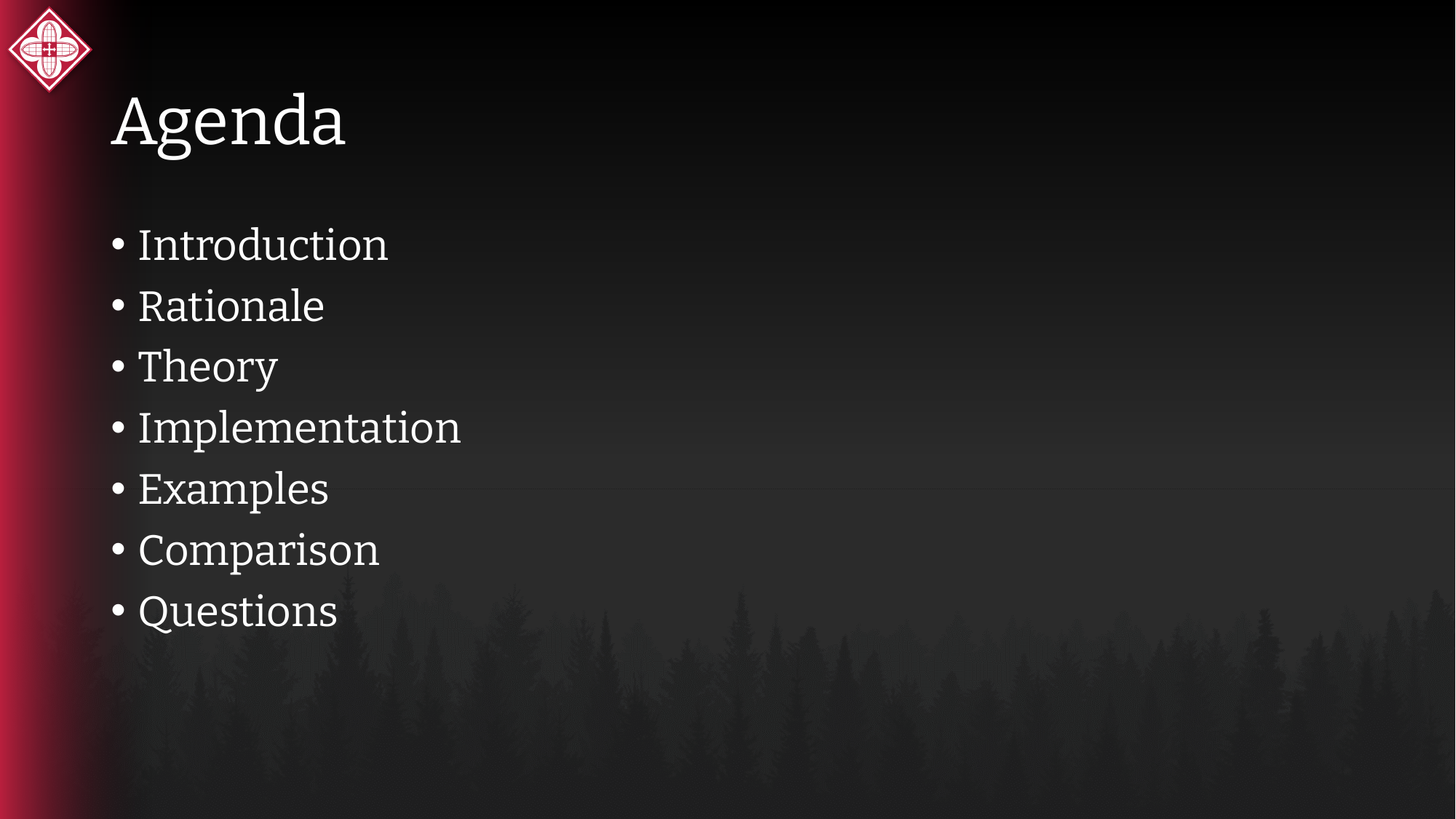

# Agenda
Introduction
Rationale
Theory
Implementation
Examples
Comparison
Questions